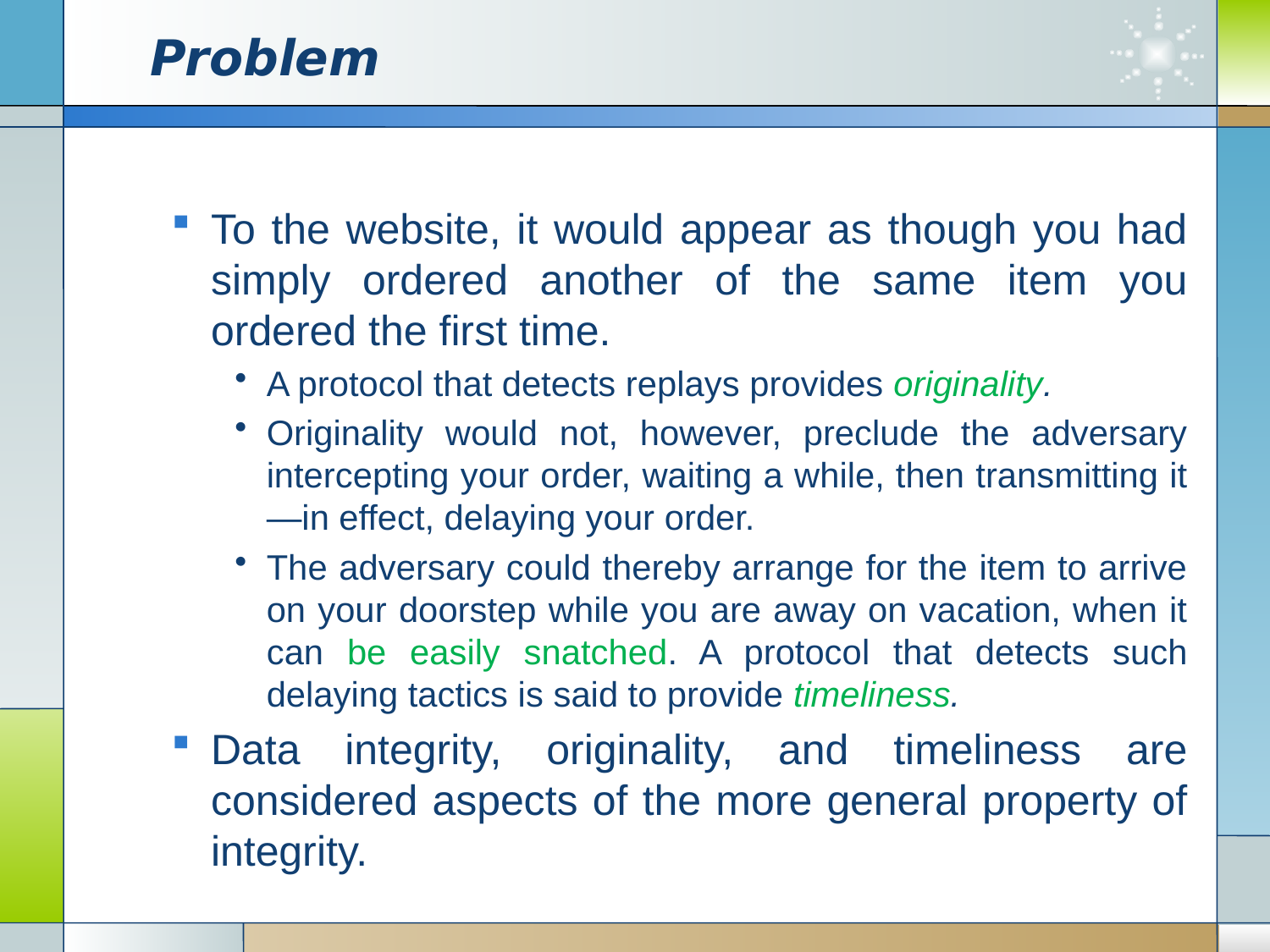

# Problem

To the website, it would appear as though you had simply ordered another of the same item you ordered the first time.
A protocol that detects replays provides originality.
Originality would not, however, preclude the adversary intercepting your order, waiting a while, then transmitting it—in effect, delaying your order.
The adversary could thereby arrange for the item to arrive on your doorstep while you are away on vacation, when it can be easily snatched. A protocol that detects such delaying tactics is said to provide timeliness.
Data integrity, originality, and timeliness are considered aspects of the more general property of integrity.